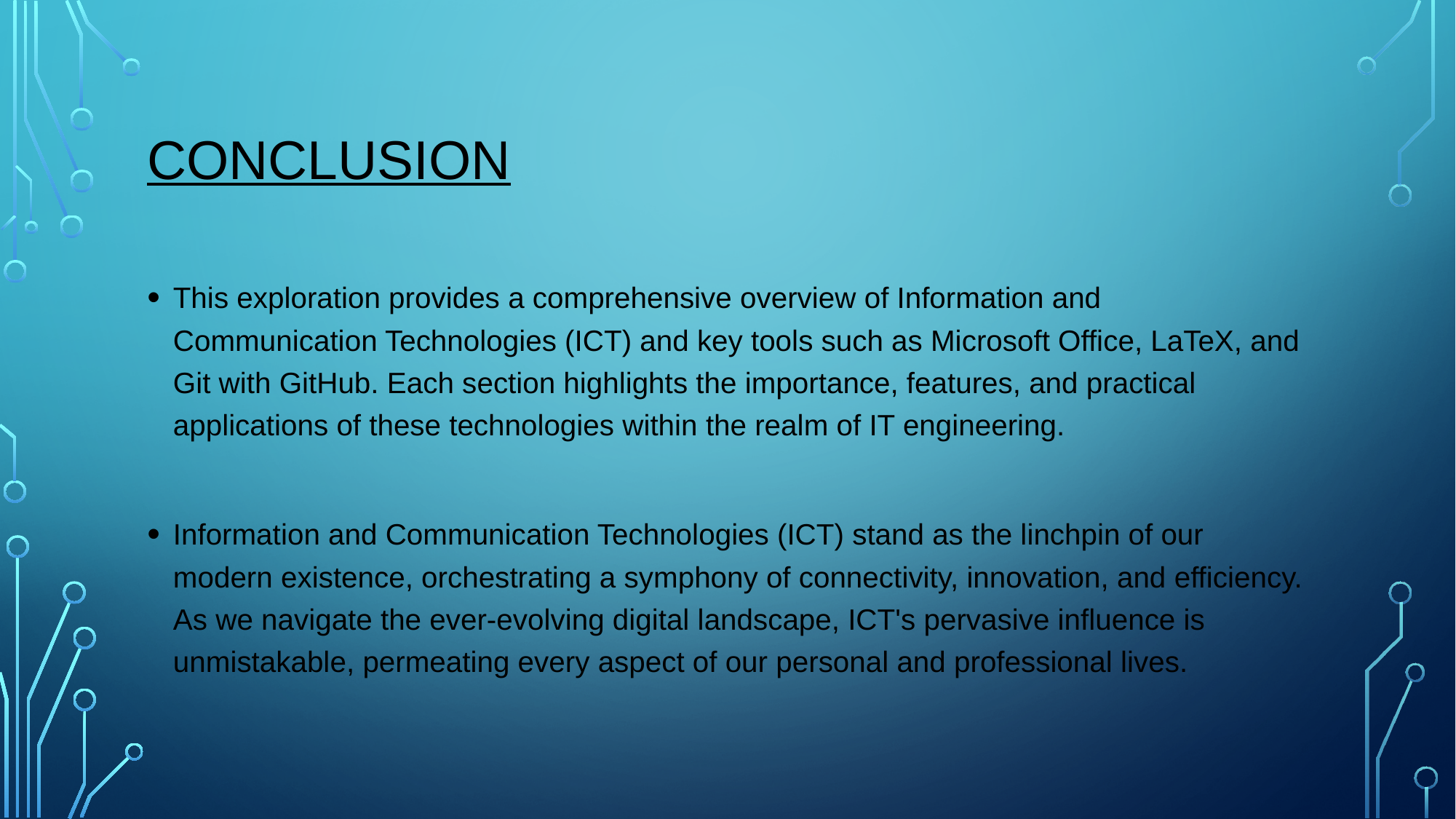

# conclusion
This exploration provides a comprehensive overview of Information and Communication Technologies (ICT) and key tools such as Microsoft Office, LaTeX, and Git with GitHub. Each section highlights the importance, features, and practical applications of these technologies within the realm of IT engineering.

Information and Communication Technologies (ICT) stand as the linchpin of our modern existence, orchestrating a symphony of connectivity, innovation, and efficiency. As we navigate the ever-evolving digital landscape, ICT's pervasive influence is unmistakable, permeating every aspect of our personal and professional lives.